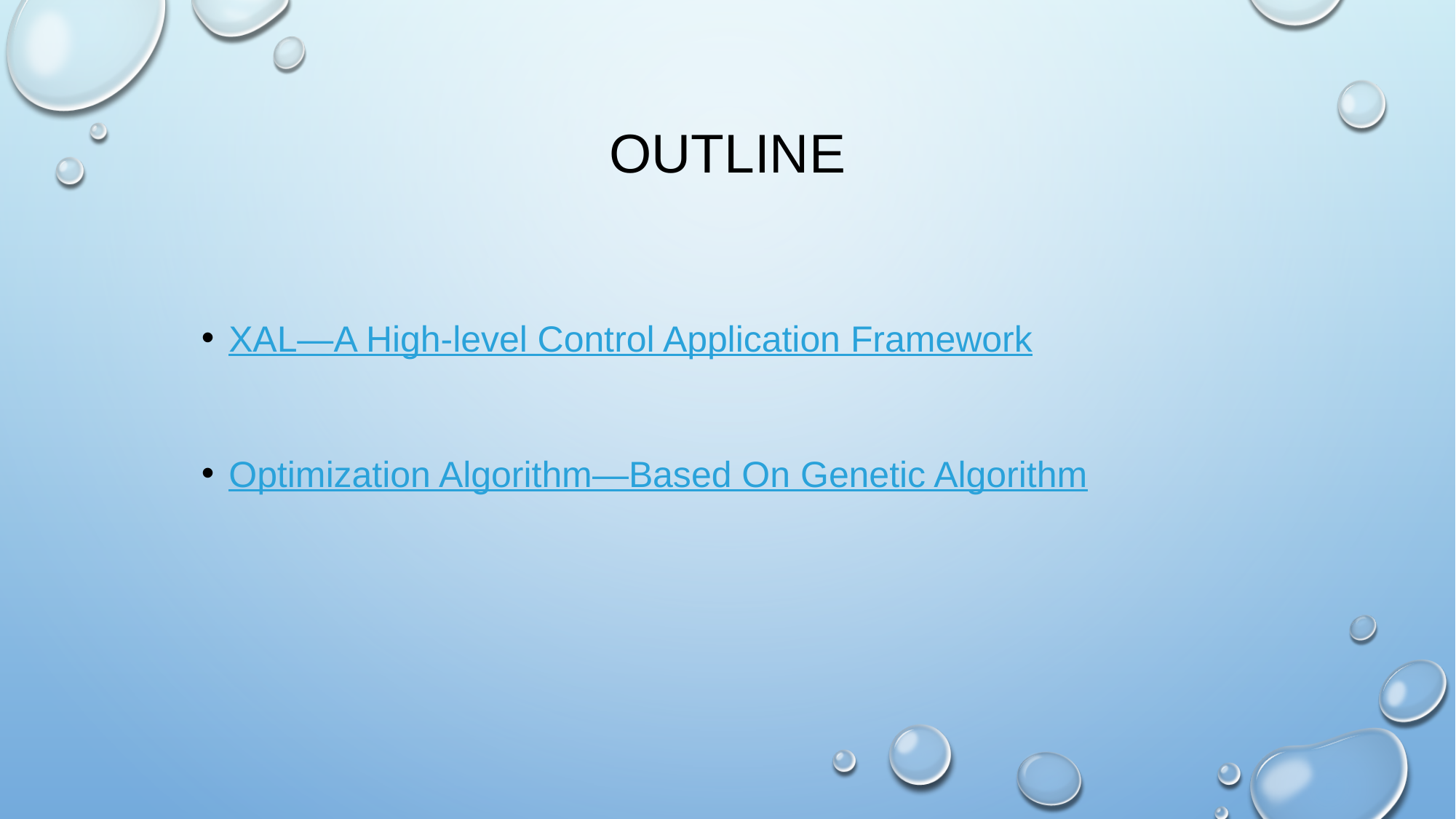

# OUtLINE
XAL—A High-level Control Application Framework

Optimization Algorithm—Based On Genetic Algorithm